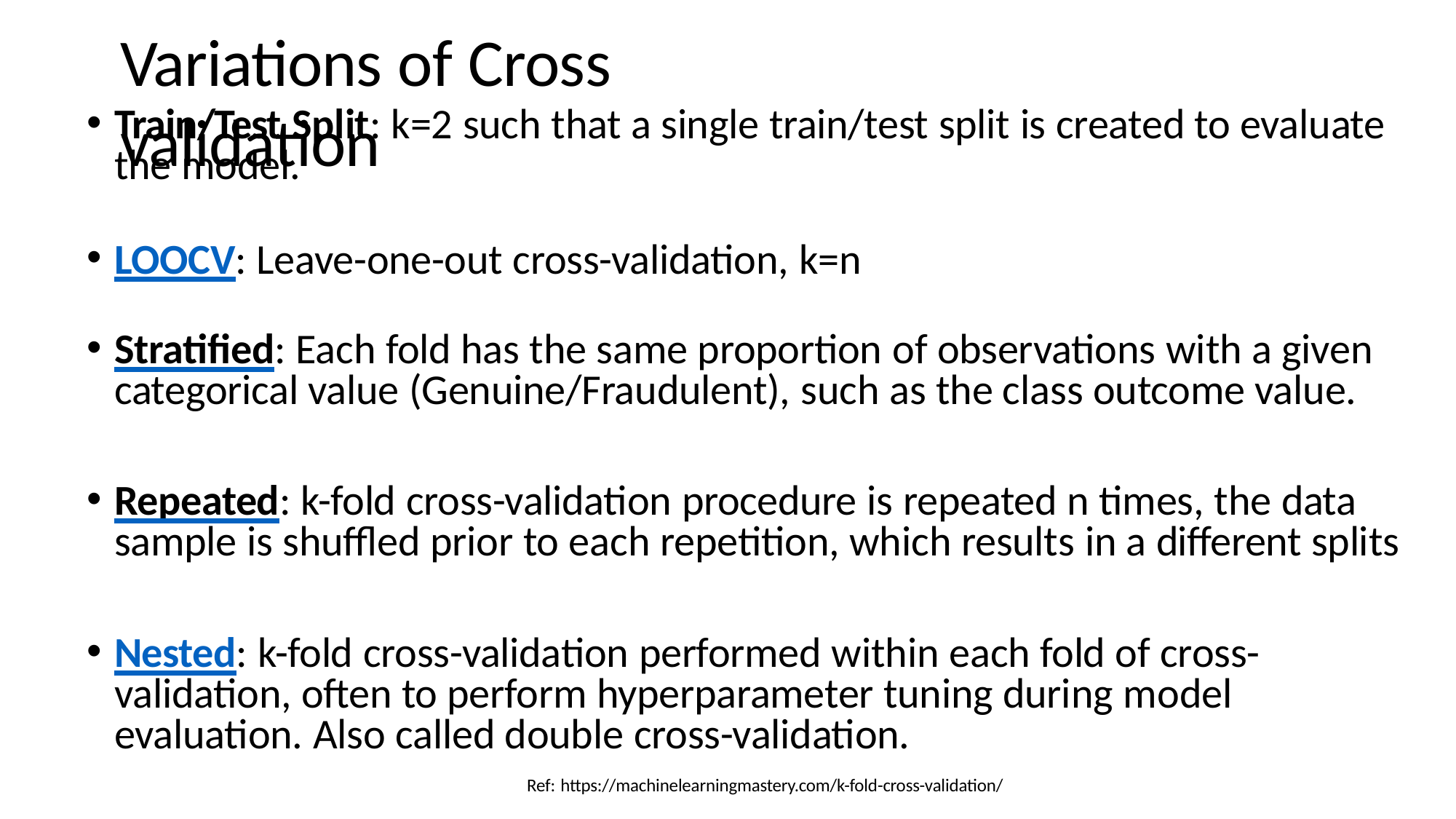

# Variations of Cross validation
Train/Test Split: k=2 such that a single train/test split is created to evaluate  the model.

LOOCV: Leave-one-out cross-validation, k=n

Stratified: Each fold has the same proportion of observations with a given  categorical value (Genuine/Fraudulent), such as the class outcome value.

Repeated: k-fold cross-validation procedure is repeated n times, the data  sample is shuffled prior to each repetition, which results in a different splits

Nested: k-fold cross-validation performed within each fold of cross-  validation, often to perform hyperparameter tuning during model  evaluation. Also called double cross-validation.
Ref: https://machinelearningmastery.com/k-fold-cross-validation/